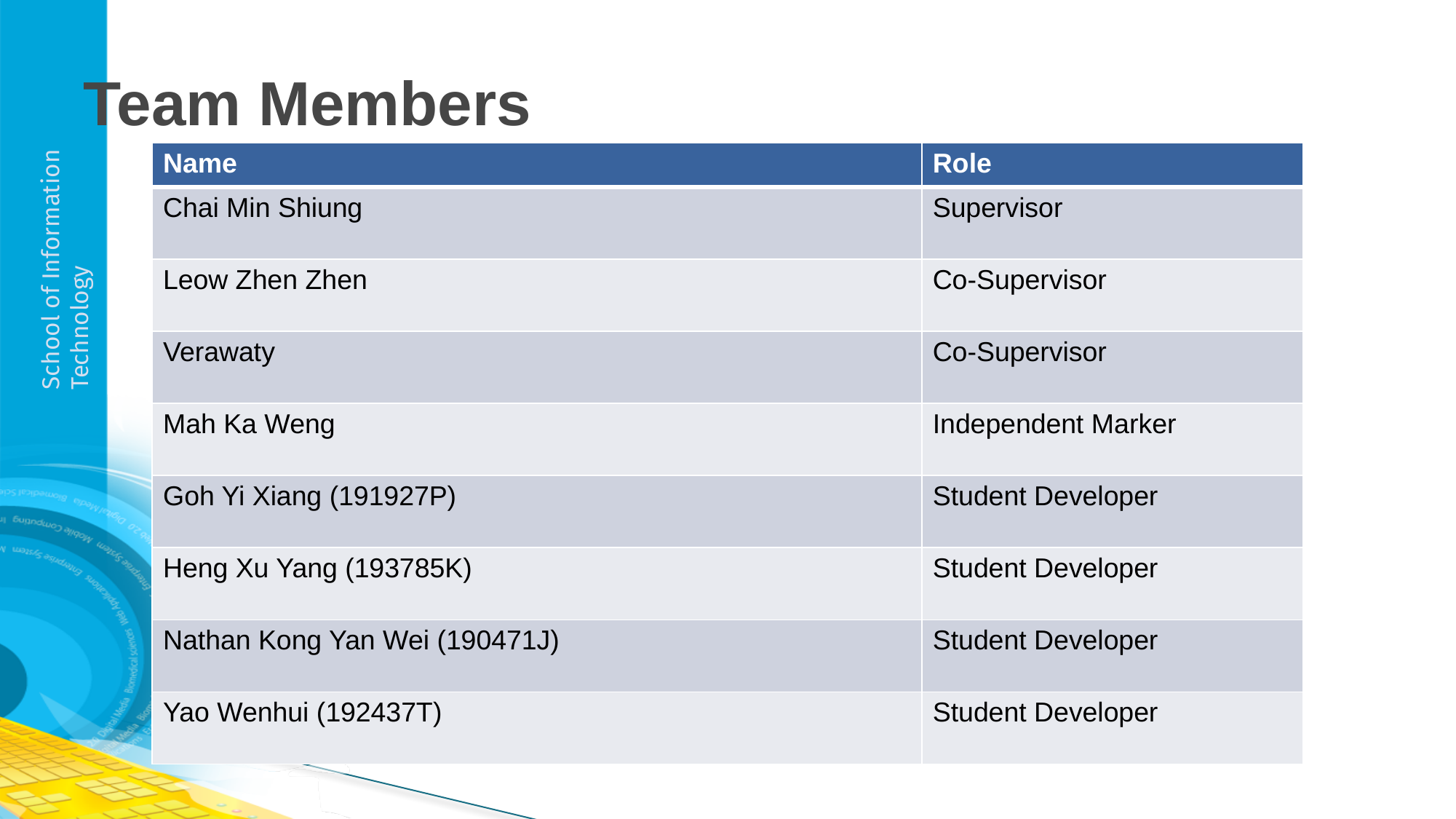

# Team Members
| Name | Role |
| --- | --- |
| Chai Min Shiung | Supervisor |
| Leow Zhen Zhen | Co-Supervisor |
| Verawaty | Co-Supervisor |
| Mah Ka Weng | Independent Marker |
| Goh Yi Xiang (191927P) | Student Developer |
| Heng Xu Yang (193785K) | Student Developer |
| Nathan Kong Yan Wei (190471J) | Student Developer |
| Yao Wenhui (192437T) | Student Developer |